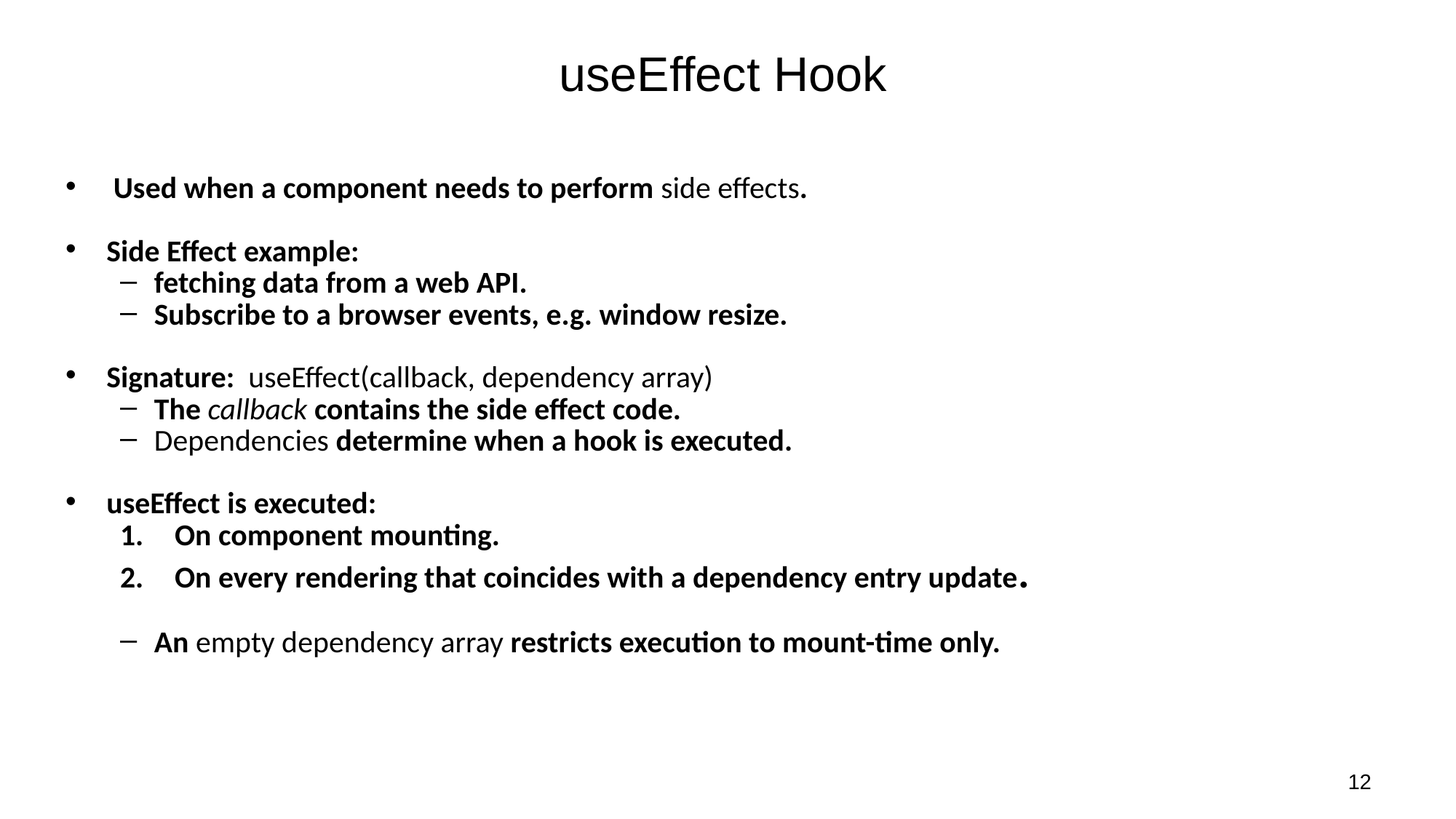

# useEffect Hook
 Used when a component needs to perform side effects.

Side Effect example:
fetching data from a web API.
Subscribe to a browser events, e.g. window resize.

Signature:  useEffect(callback, dependency array)
The callback contains the side effect code.
Dependencies determine when a hook is executed.

useEffect is executed:
On component mounting.
On every rendering that coincides with a dependency entry update.

An empty dependency array restricts execution to mount-time only.

12